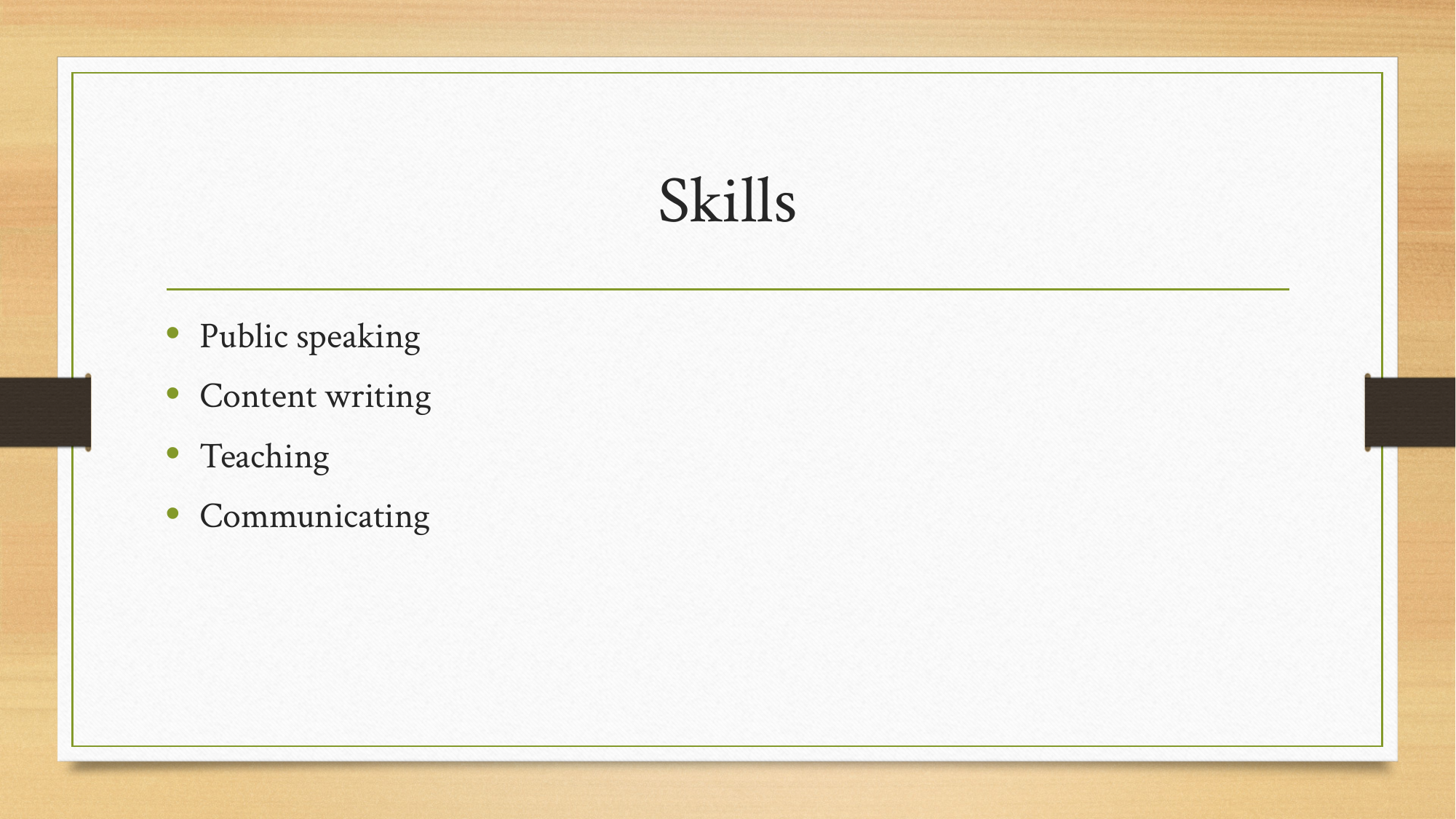

# Skills
Public speaking
Content writing
Teaching
Communicating